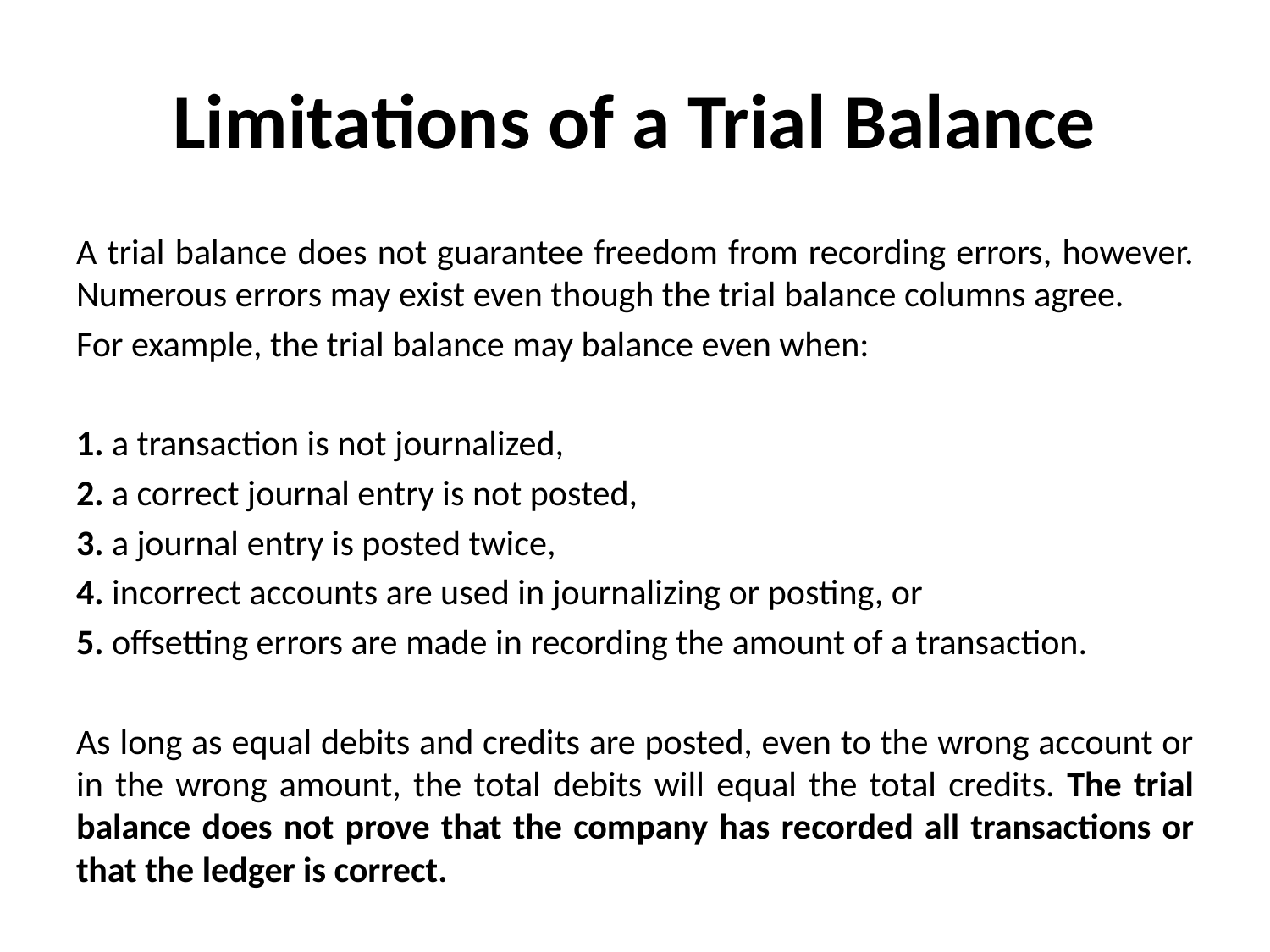

# Limitations of a Trial Balance
A trial balance does not guarantee freedom from recording errors, however. Numerous errors may exist even though the trial balance columns agree.
For example, the trial balance may balance even when:

1. a transaction is not journalized,
2. a correct journal entry is not posted,
3. a journal entry is posted twice,
4. incorrect accounts are used in journalizing or posting, or
5. offsetting errors are made in recording the amount of a transaction.

As long as equal debits and credits are posted, even to the wrong account or in the wrong amount, the total debits will equal the total credits. The trial balance does not prove that the company has recorded all transactions or that the ledger is correct.